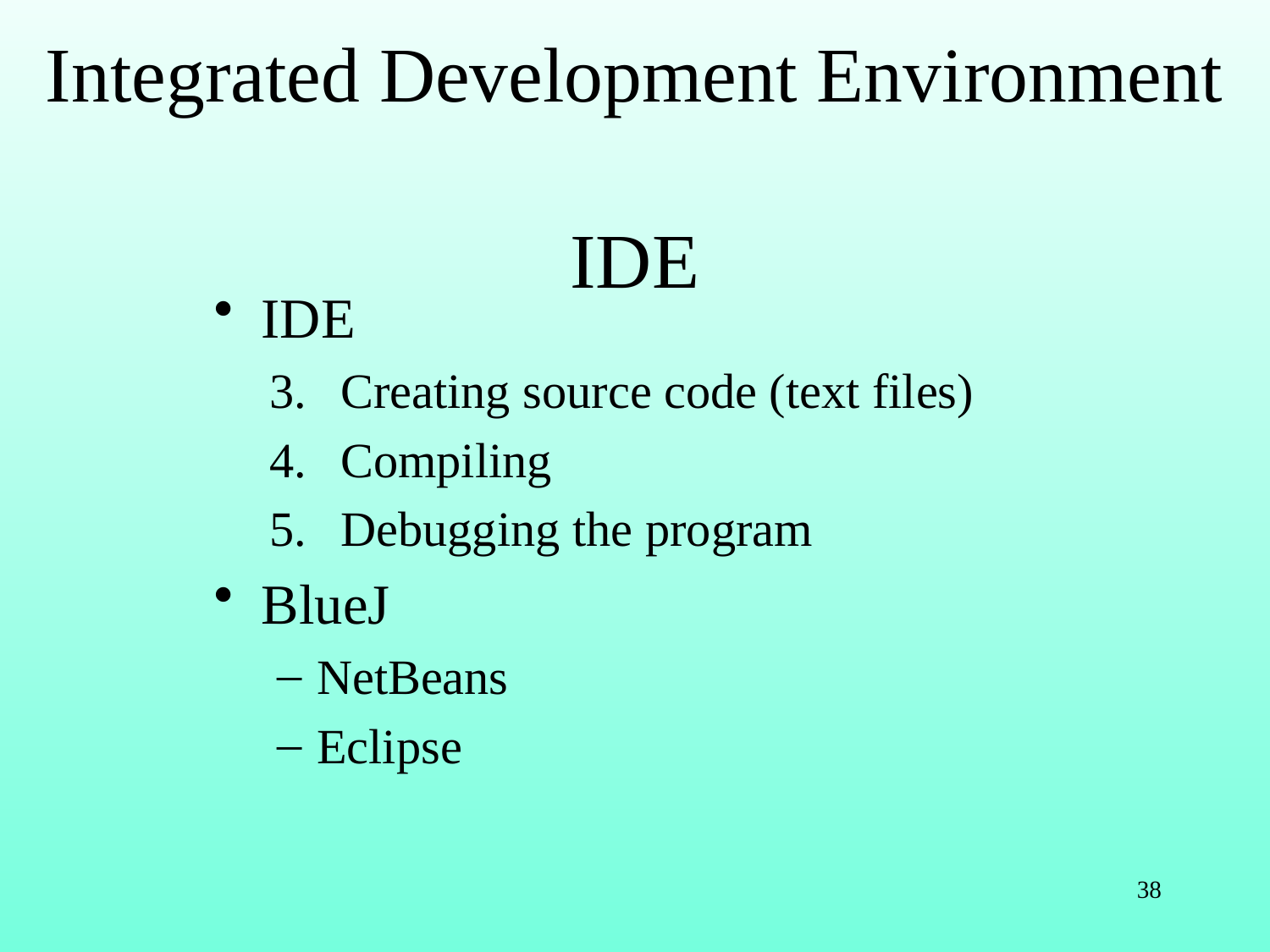

# Integrated Development Environment IDE
IDE
Creating source code (text files)
Compiling
Debugging the program
BlueJ
NetBeans
Eclipse

38